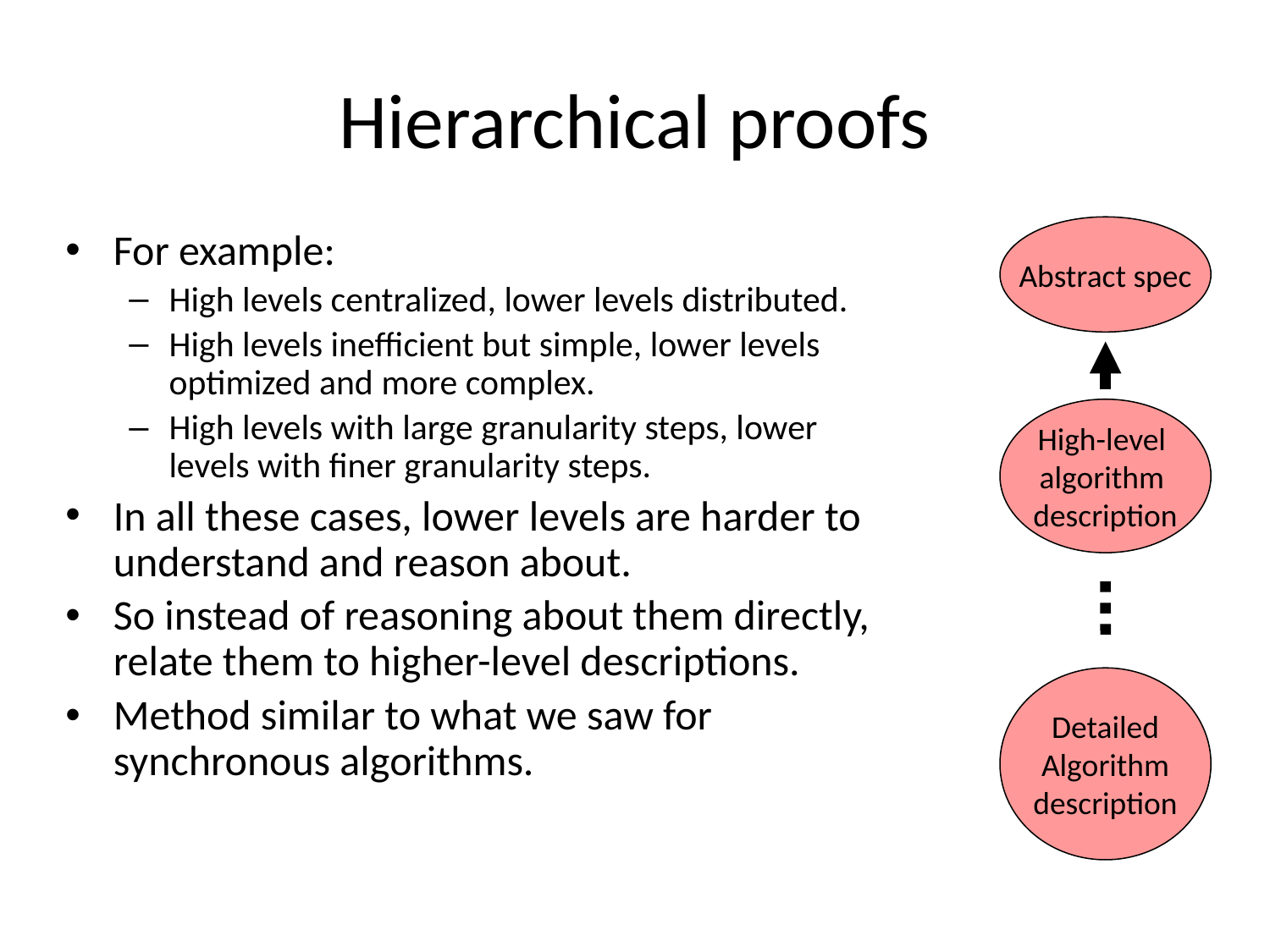

# Hierarchical proofs
Abstract spec

High-level
algorithm
description

Detailed
Algorithm
description
For example:
High levels centralized, lower levels distributed.
High levels inefficient but simple, lower levels optimized and more complex.
High levels with large granularity steps, lower levels with finer granularity steps.
In all these cases, lower levels are harder to understand and reason about.
So instead of reasoning about them directly, relate them to higher-level descriptions.
Method similar to what we saw for synchronous algorithms.